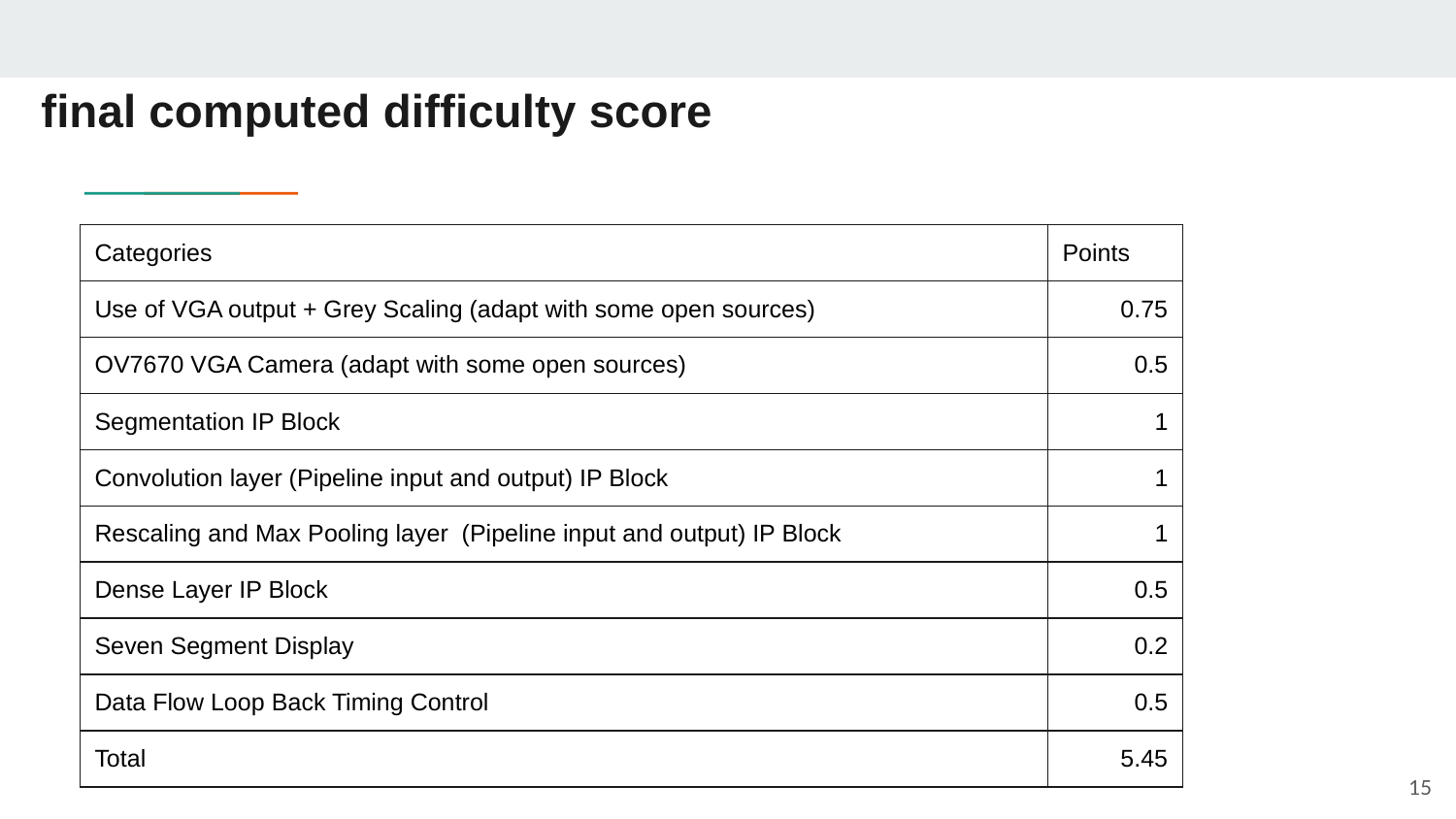

# final computed difficulty score
| Categories | Points |
| --- | --- |
| Use of VGA output + Grey Scaling (adapt with some open sources) | 0.75 |
| OV7670 VGA Camera (adapt with some open sources) | 0.5 |
| Segmentation IP Block | 1 |
| Convolution layer (Pipeline input and output) IP Block | 1 |
| Rescaling and Max Pooling layer (Pipeline input and output) IP Block | 1 |
| Dense Layer IP Block | 0.5 |
| Seven Segment Display | 0.2 |
| Data Flow Loop Back Timing Control | 0.5 |
| Total | 5.45 |
15